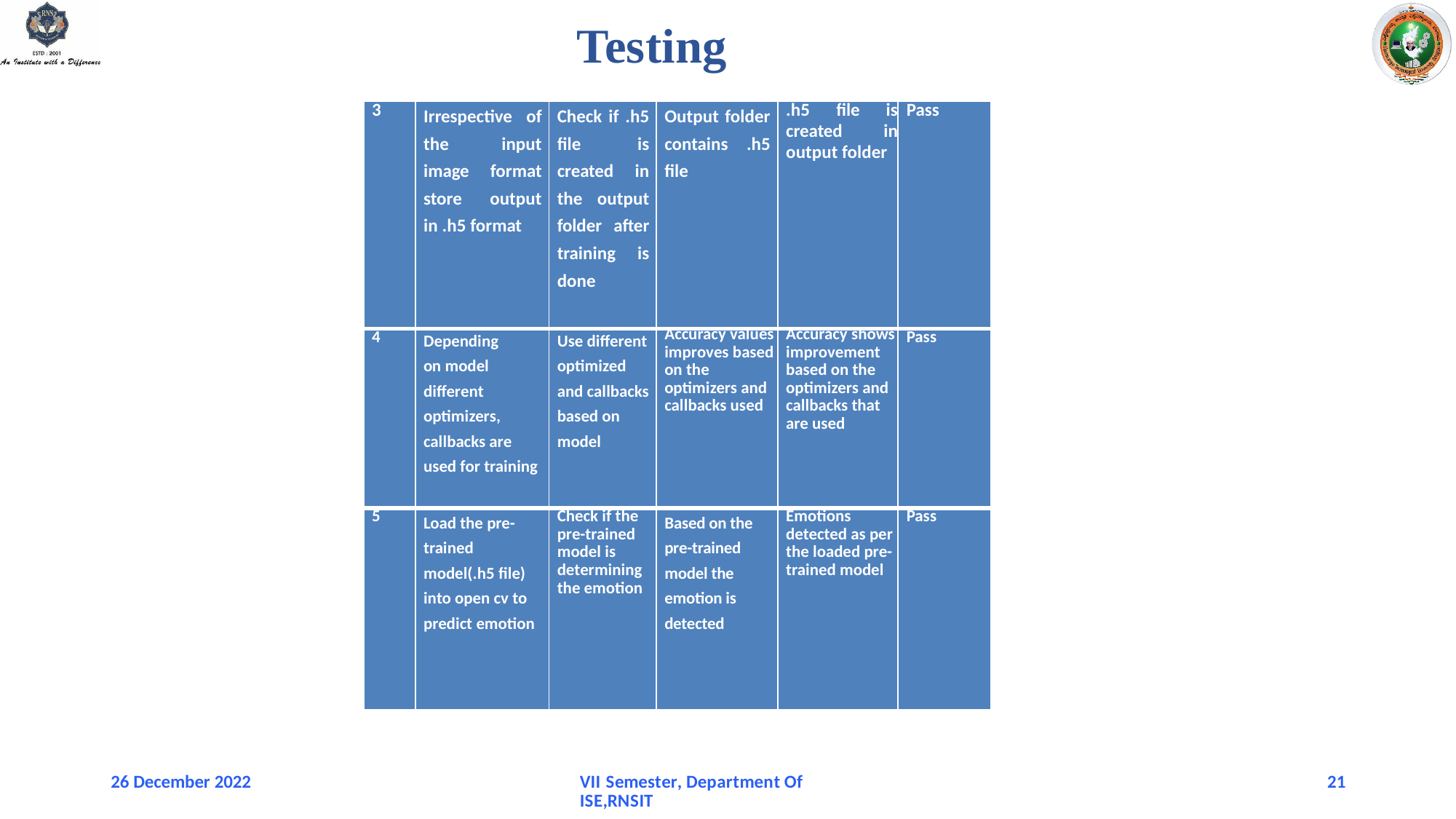

# Testing
| 3 | Irrespective of the input image format store output in .h5 format | Check if .h5 file is created in the output folder after training is done | Output folder contains .h5 file | .h5 file is created in output folder | Pass |
| --- | --- | --- | --- | --- | --- |
| 4 | Depending on model different optimizers, callbacks are used for training | Use different optimized and callbacks based on model | Accuracy values improves based on the optimizers and callbacks used | Accuracy shows improvement based on the optimizers and callbacks that are used | Pass |
| --- | --- | --- | --- | --- | --- |
| 5 | Load the pre-trained model(.h5 file) into open cv to predict emotion | Check if the pre-trained model is determining the emotion | Based on the pre-trained model the emotion is detected | Emotions detected as per the loaded pre-trained model | Pass |
26 December 2022
VII Semester, Department Of ISE,RNSIT
21